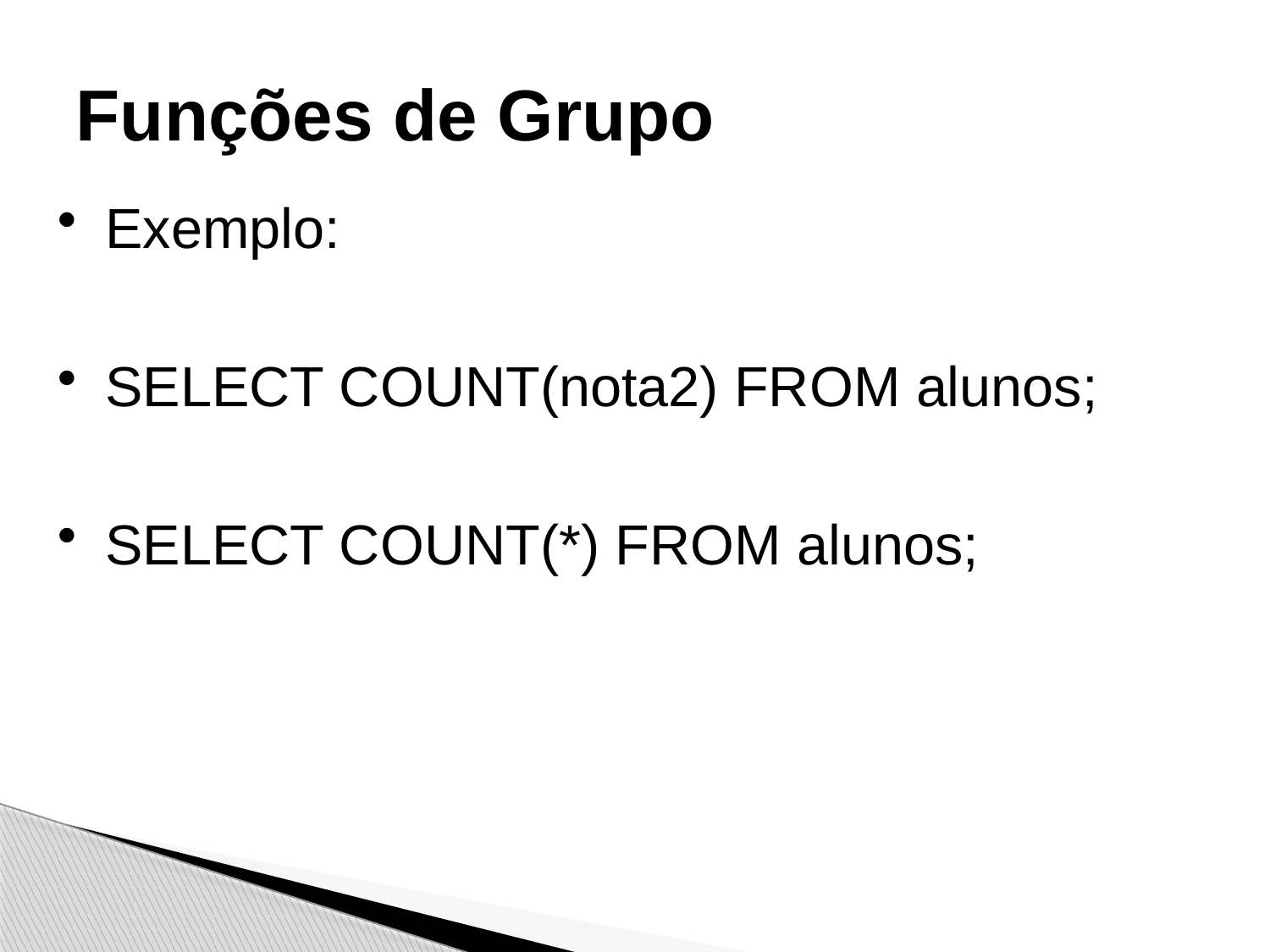

# Funções de Grupo
Exemplo:

SELECT COUNT(nota2) FROM alunos;

SELECT COUNT(*) FROM alunos;